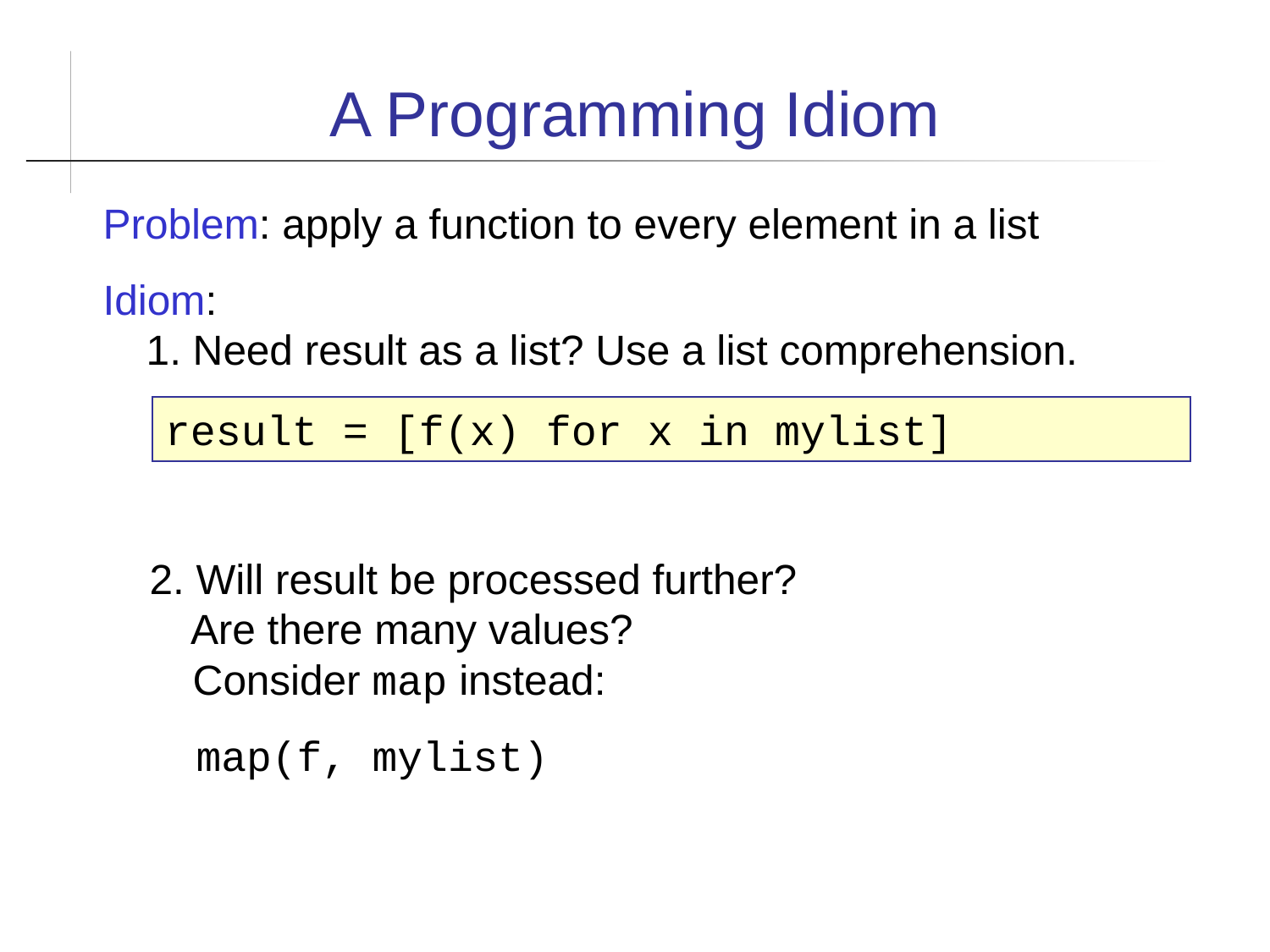

A Programming Idiom
Problem: apply a function to every element in a list
Idiom:
1. Need result as a list? Use a list comprehension.

    2. Will result be processed further?
    Are there many values?
    Consider map instead:
        map(f, mylist)
result = [f(x) for x in mylist]